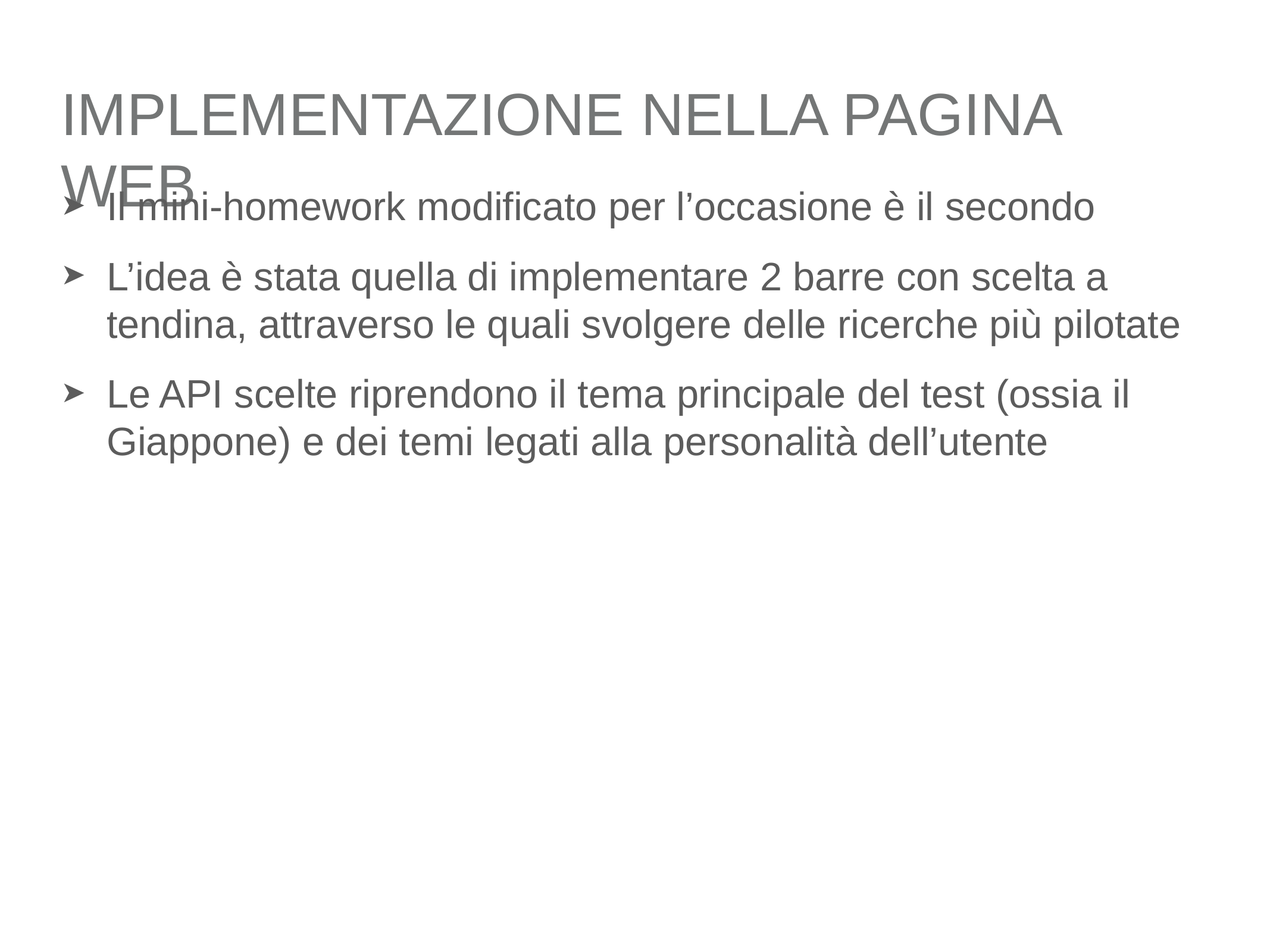

# Implementazione nella pagina web

Il mini-homework modificato per l’occasione è il secondo
L’idea è stata quella di implementare 2 barre con scelta a tendina, attraverso le quali svolgere delle ricerche più pilotate
Le API scelte riprendono il tema principale del test (ossia il Giappone) e dei temi legati alla personalità dell’utente